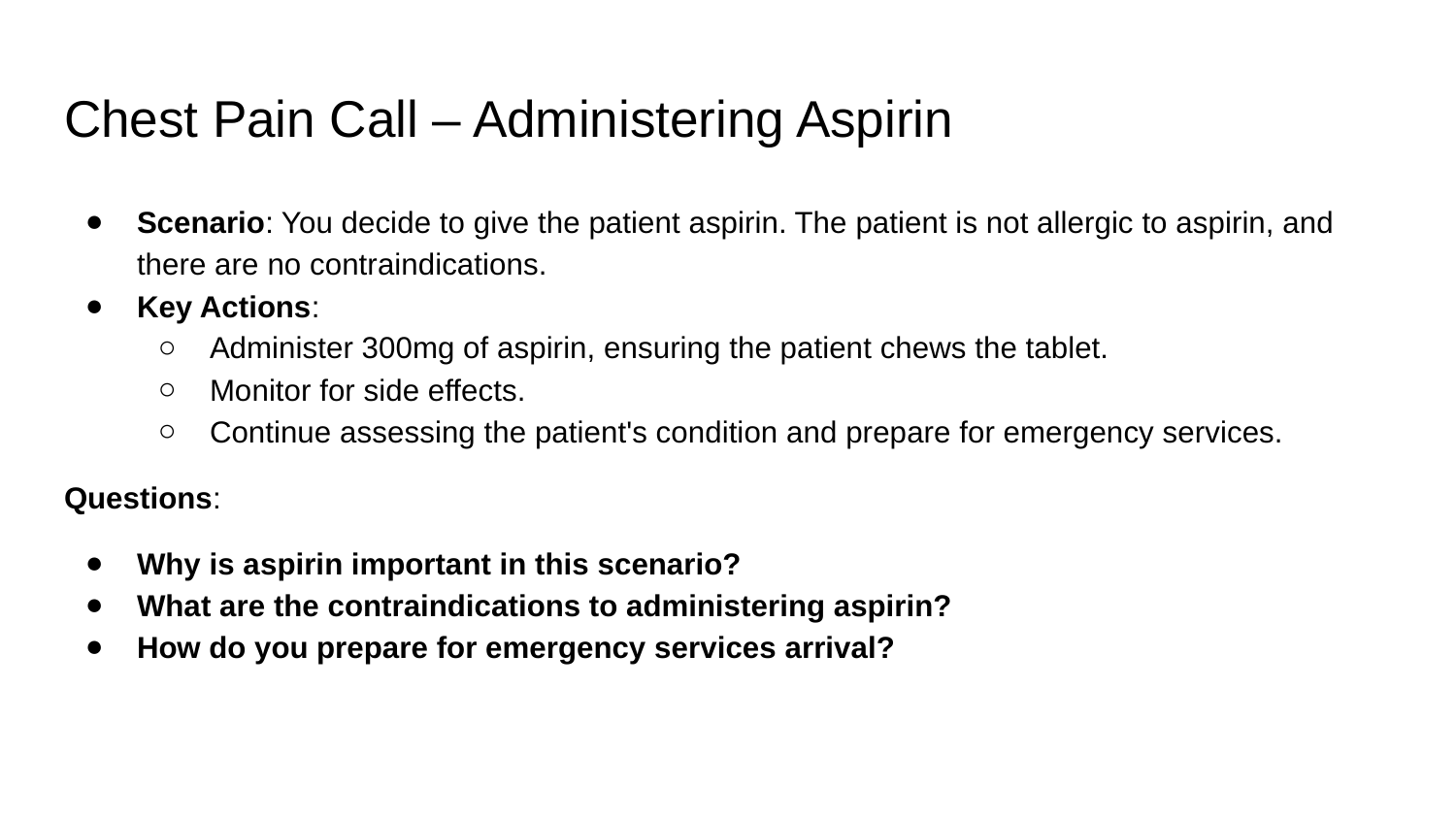

# Chest Pain Call – Administering Aspirin
Scenario: You decide to give the patient aspirin. The patient is not allergic to aspirin, and there are no contraindications.
Key Actions:
Administer 300mg of aspirin, ensuring the patient chews the tablet.
Monitor for side effects.
Continue assessing the patient's condition and prepare for emergency services.
Questions:
Why is aspirin important in this scenario?
What are the contraindications to administering aspirin?
How do you prepare for emergency services arrival?